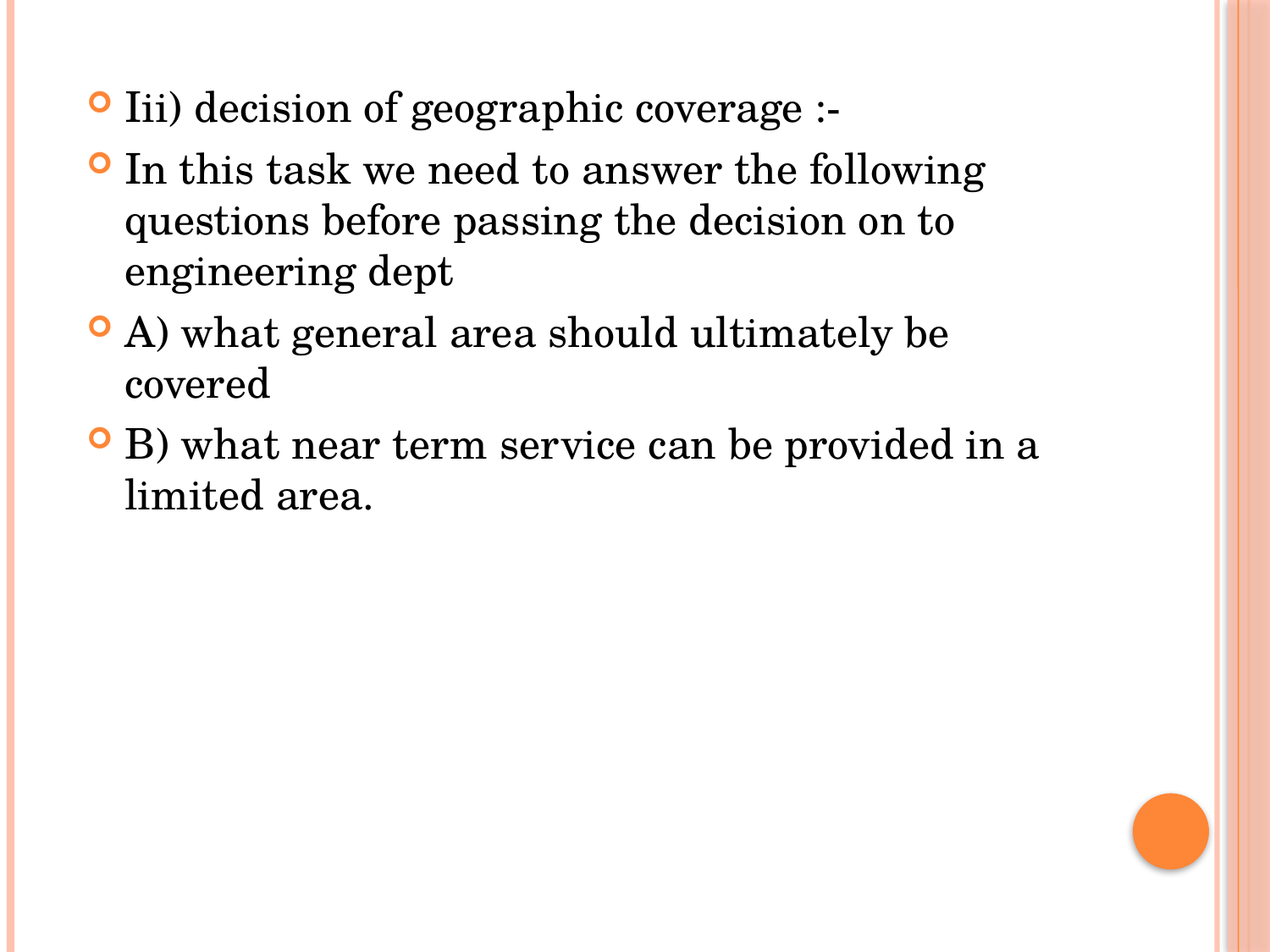

Iii) decision of geographic coverage :-
In this task we need to answer the following questions before passing the decision on to engineering dept
A) what general area should ultimately be covered
B) what near term service can be provided in a limited area.